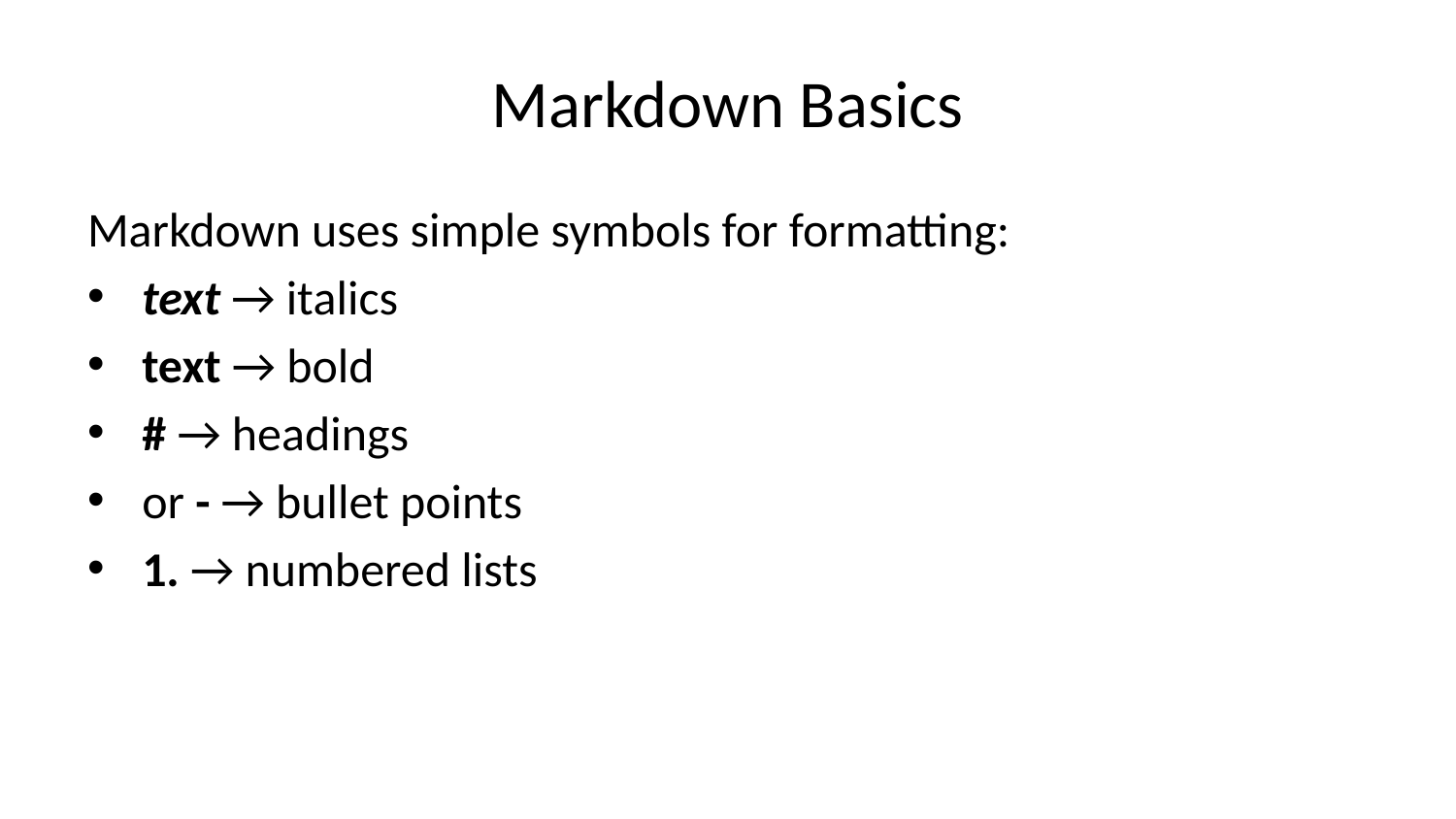

# Markdown Basics
Markdown uses simple symbols for formatting:
text → italics
text → bold
# → headings
or - → bullet points
1. → numbered lists